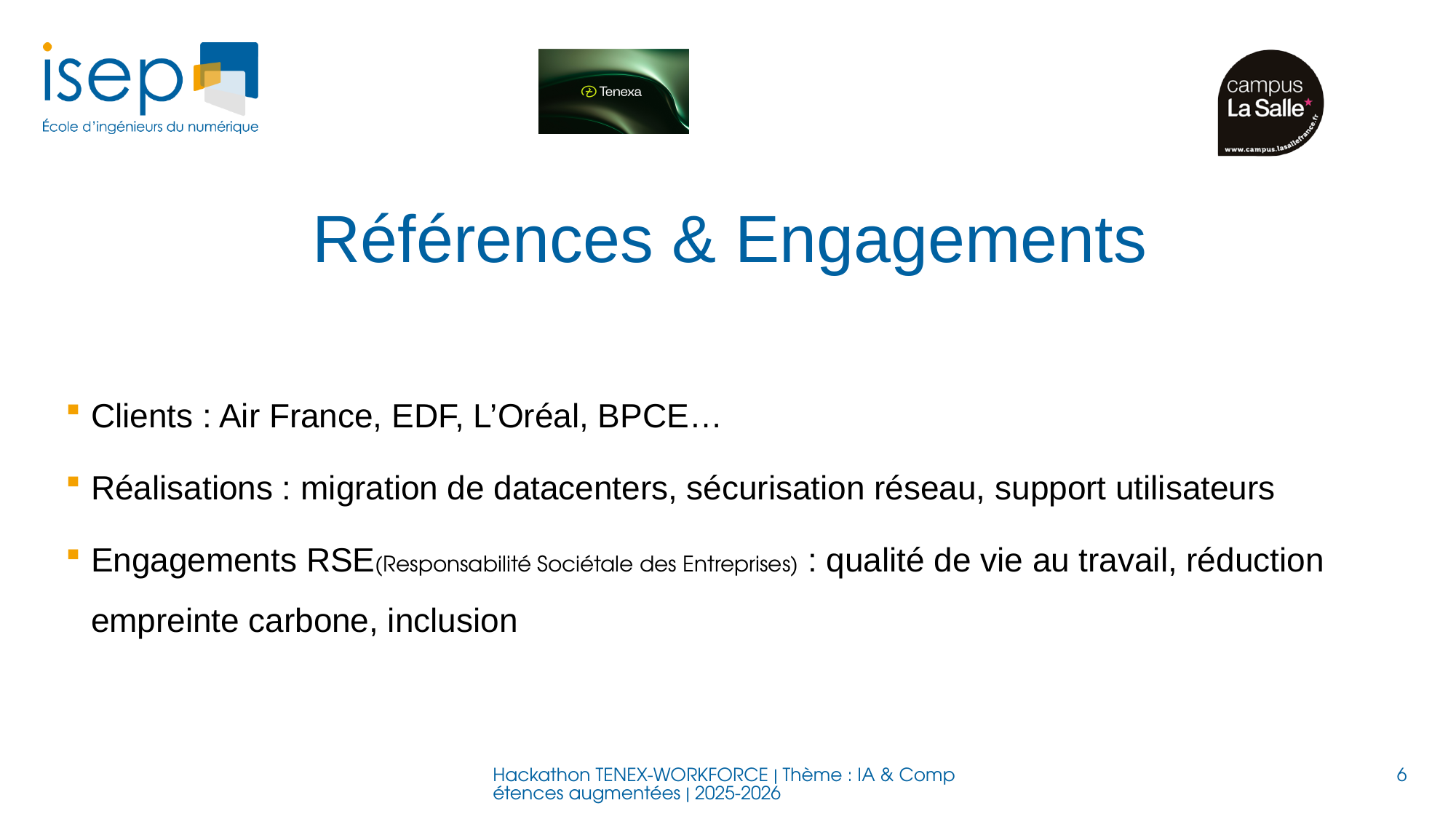

# Références & Engagements

Clients : Air France, EDF, L’Oréal, BPCE…
Réalisations : migration de datacenters, sécurisation réseau, support utilisateurs
Engagements RSE(Responsabilité Sociétale des Entreprises) : qualité de vie au travail, réduction empreinte carbone, inclusion
Hackathon TENEX-WORKFORCE | Thème : IA & Compétences augmentées | 2025-2026
6